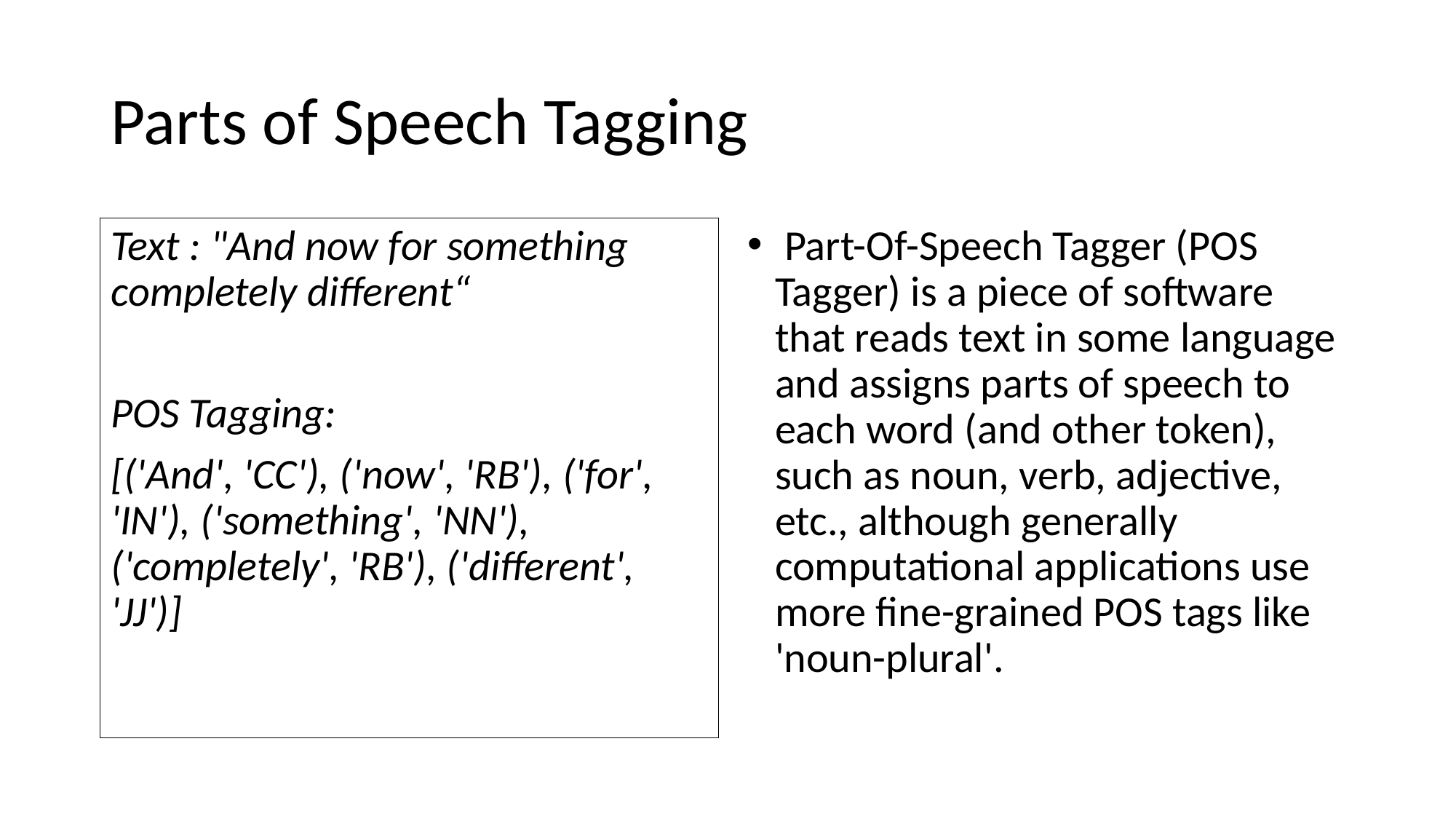

# Parts of Speech Tagging
Text : "And now for something completely different“

POS Tagging:
[('And', 'CC'), ('now', 'RB'), ('for', 'IN'), ('something', 'NN'), ('completely', 'RB'), ('different', 'JJ')]

 Part-Of-Speech Tagger (POS Tagger) is a piece of software that reads text in some language and assigns parts of speech to each word (and other token), such as noun, verb, adjective, etc., although generally computational applications use more fine-grained POS tags like 'noun-plural'.